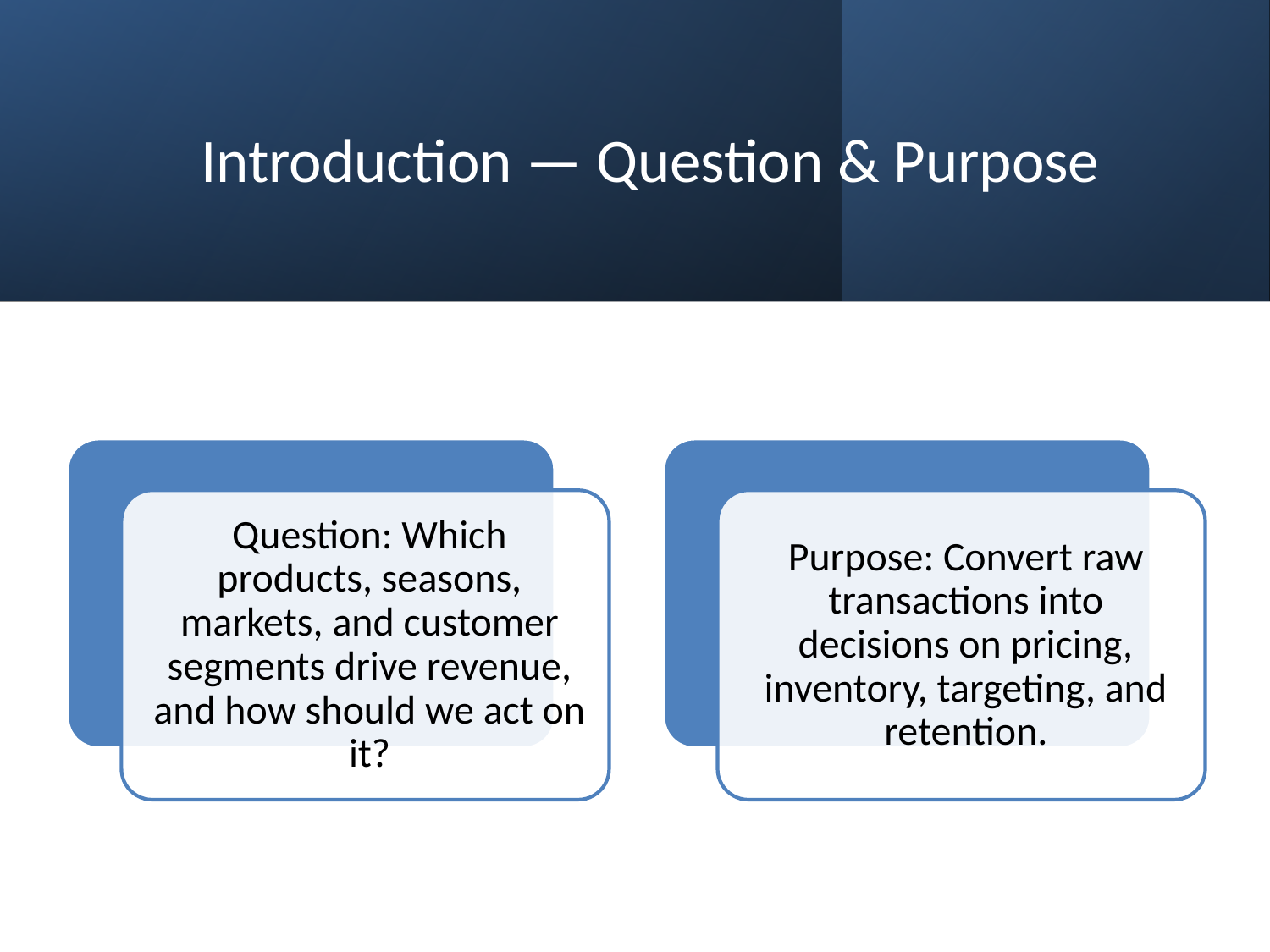

# Introduction — Question & Purpose
Question: Which products, seasons, markets, and customer segments drive revenue, and how should we act on it?
Purpose: Convert raw transactions into decisions on pricing, inventory, targeting, and retention.